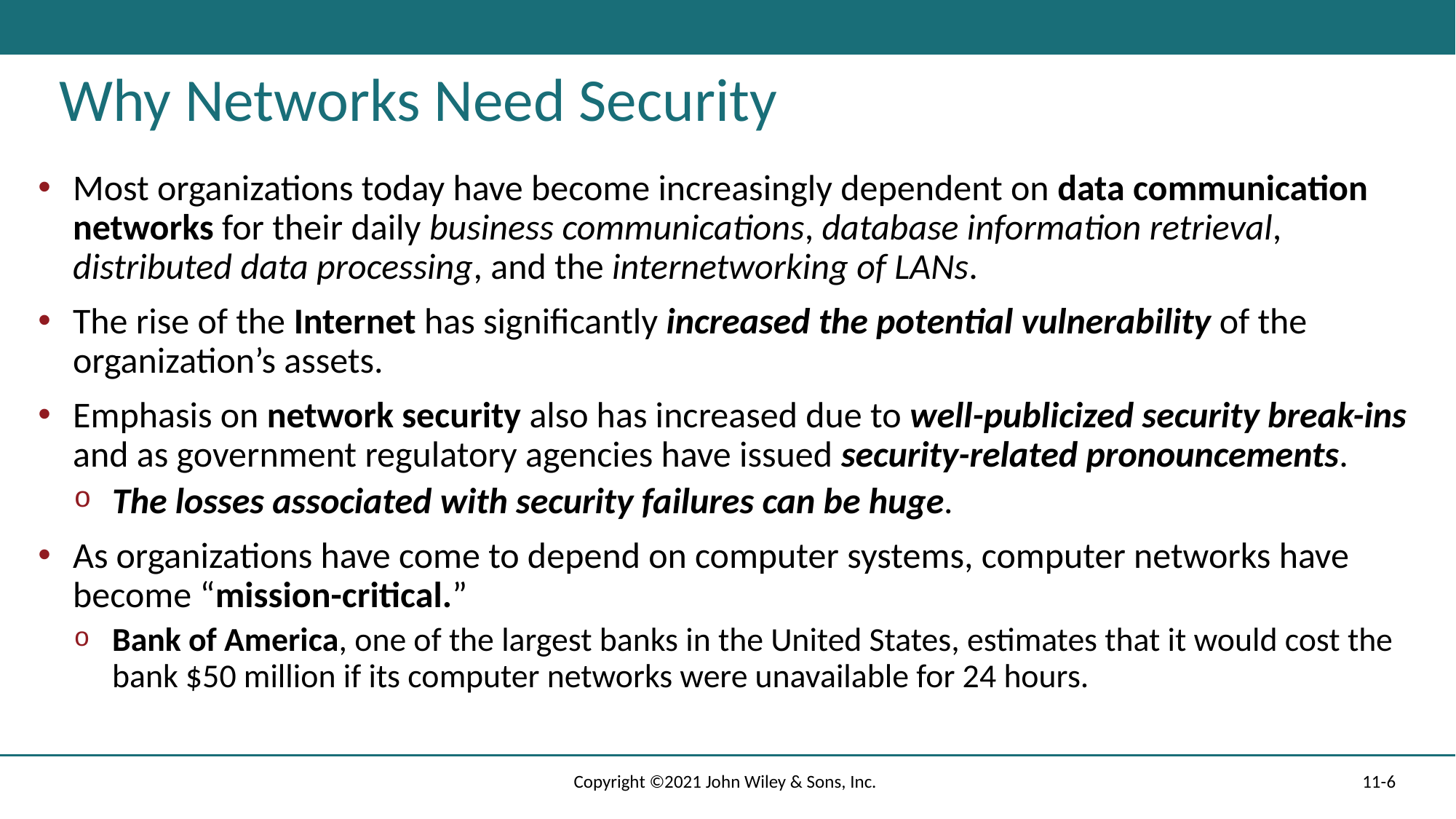

# Why Networks Need Security
Most organizations today have become increasingly dependent on data communication networks for their daily business communications, database information retrieval, distributed data processing, and the internetworking of LANs.
The rise of the Internet has significantly increased the potential vulnerability of the organization’s assets.
Emphasis on network security also has increased due to well-publicized security break-ins and as government regulatory agencies have issued security-related pronouncements.
The losses associated with security failures can be huge.
As organizations have come to depend on computer systems, computer networks have become “mission-critical.”
Bank of America, one of the largest banks in the United States, estimates that it would cost the bank $50 million if its computer networks were unavailable for 24 hours.
Copyright ©2021 John Wiley & Sons, Inc.
11-6